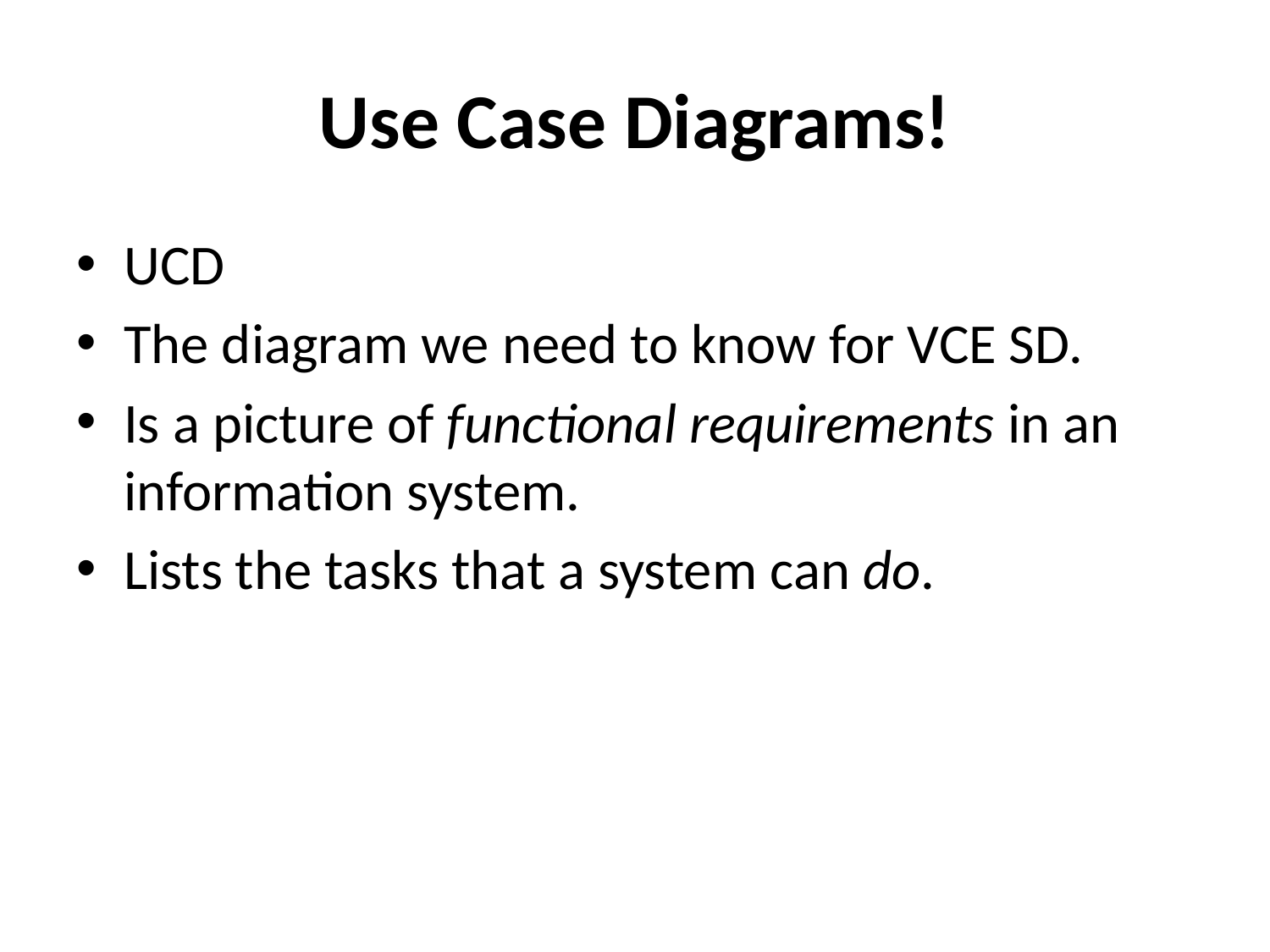

# Use Case Diagrams!
UCD
The diagram we need to know for VCE SD.
Is a picture of functional requirements in an information system.
Lists the tasks that a system can do.